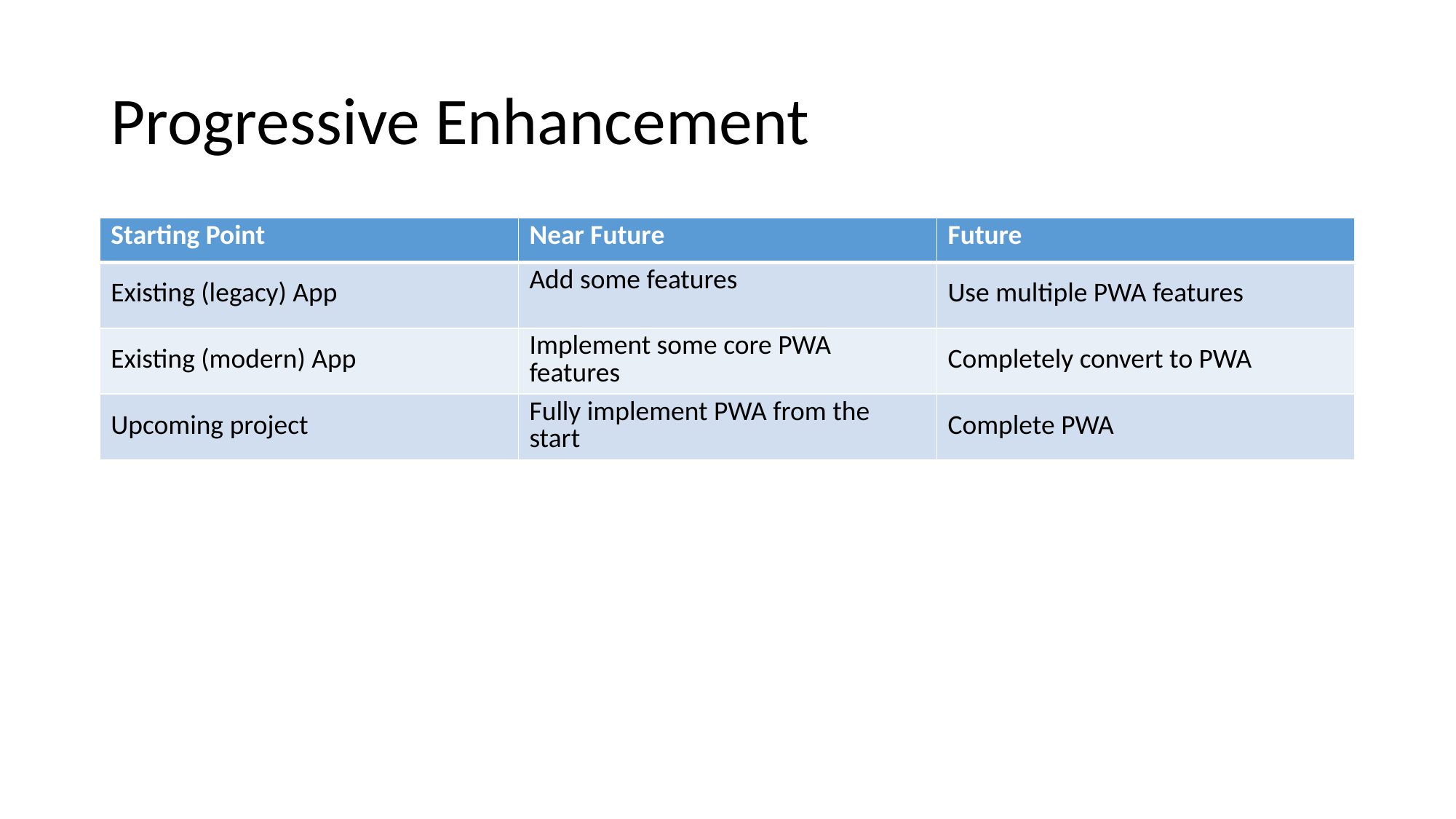

# Progressive Enhancement
| Starting Point | Near Future | Future |
| --- | --- | --- |
| Existing (legacy) App | Add some features | Use multiple PWA features |
| Existing (modern) App | Implement some core PWA features | Completely convert to PWA |
| Upcoming project | Fully implement PWA from the start | Complete PWA |